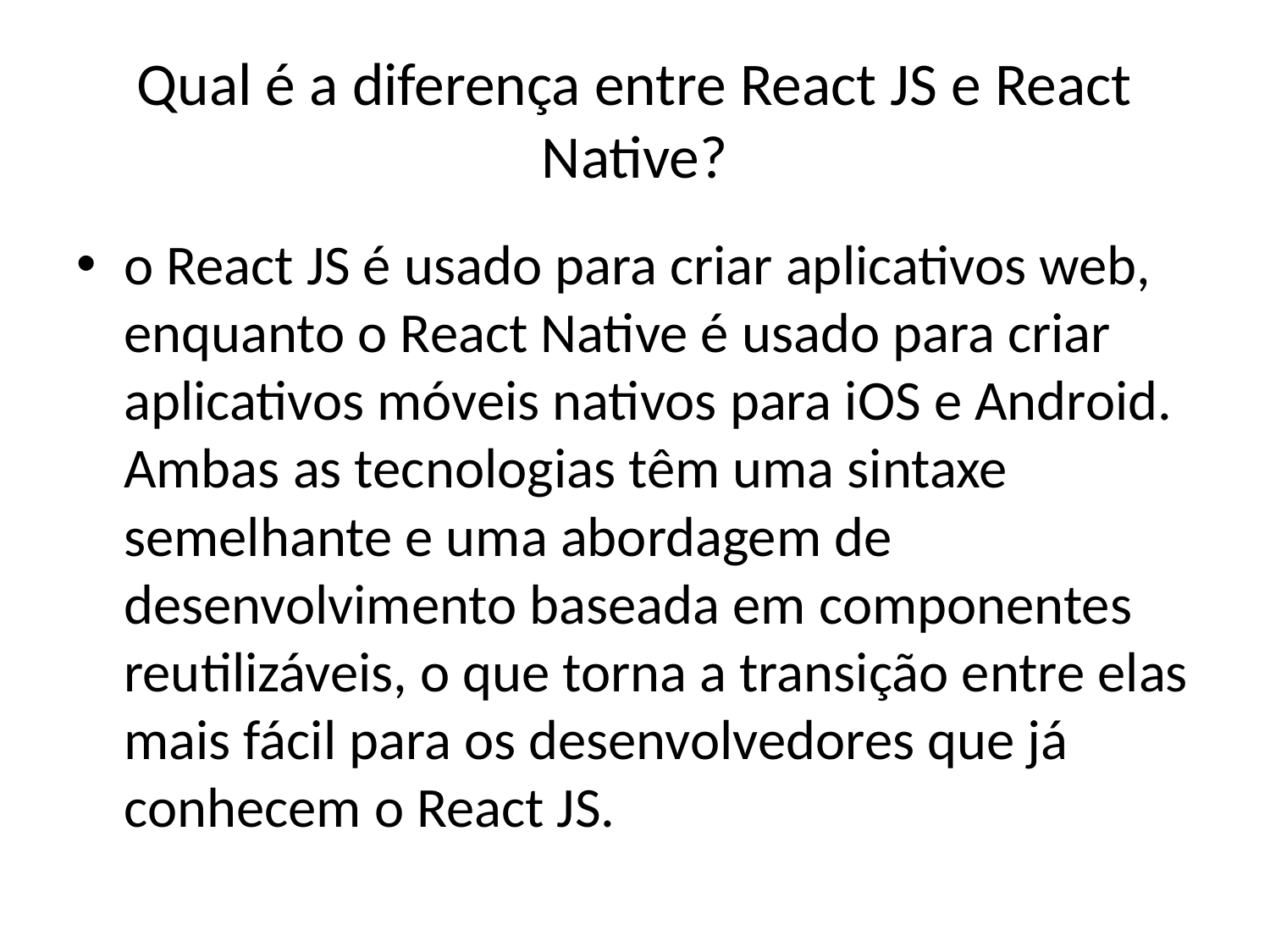

# Qual é a diferença entre React JS e React Native?
o React JS é usado para criar aplicativos web, enquanto o React Native é usado para criar aplicativos móveis nativos para iOS e Android. Ambas as tecnologias têm uma sintaxe semelhante e uma abordagem de desenvolvimento baseada em componentes reutilizáveis, o que torna a transição entre elas mais fácil para os desenvolvedores que já conhecem o React JS.